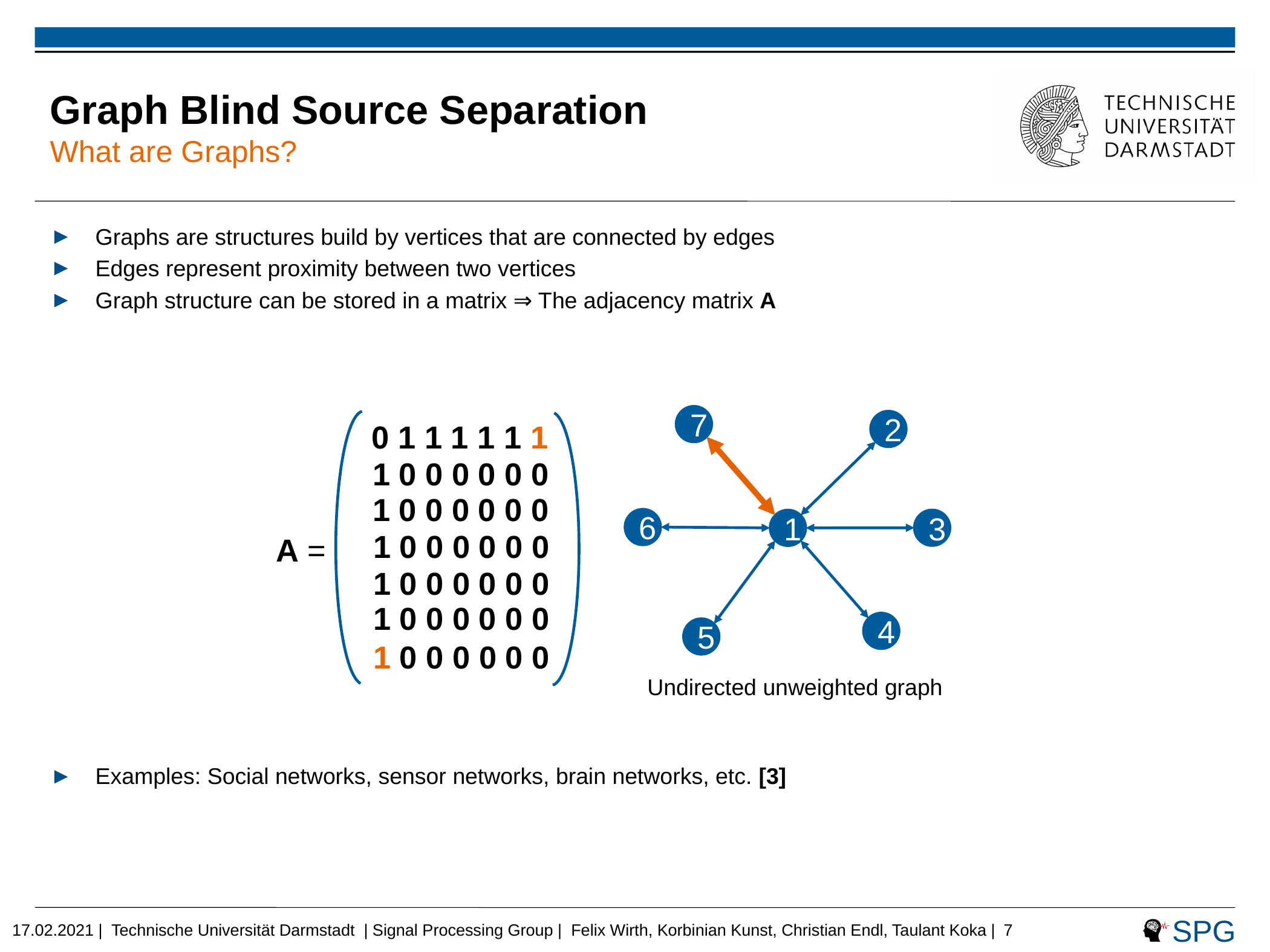

# Graph Blind Source Separation What are Graphs?
Graphs are structures build by vertices that are connected by edges
Edges represent proximity between two vertices
Graph structure can be stored in a matrix ⇒ The adjacency matrix A

Examples: Social networks, sensor networks, brain networks, etc. [3]

7
2
6
3
1
4
5

0 1 1 1 1 1 1
1 0 0 0 0 0 0
1 0 0 0 0 0 0
1 0 0 0 0 0 0
A =
1 0 0 0 0 0 0
1 0 0 0 0 0 0
1 0 0 0 0 0 0
Undirected unweighted graph